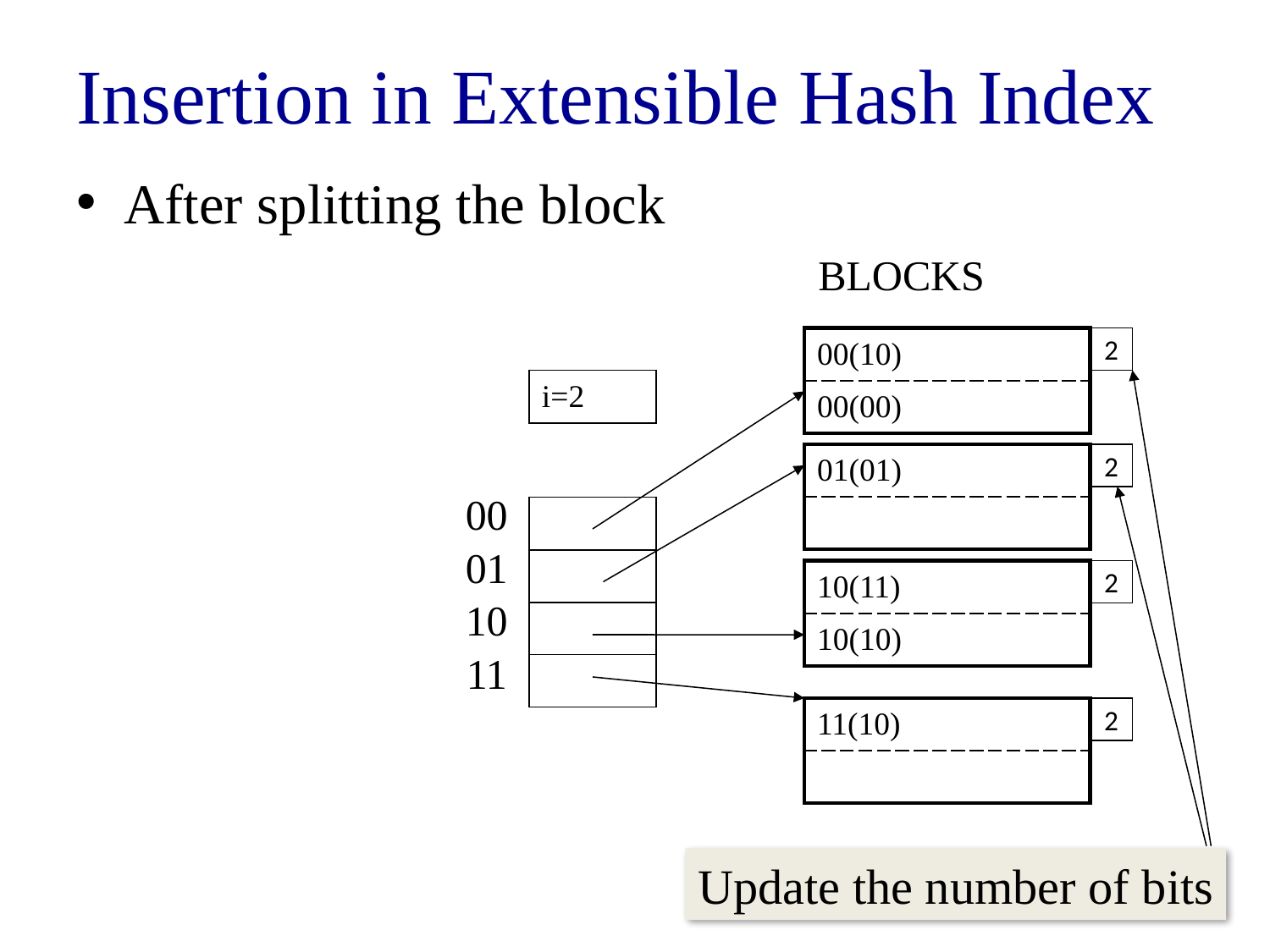

# Insertion in Extensible Hash Index
After splitting the block

BLOCKS
| 00(10) |
| --- |
| 00(00) |
2

| i=2 |
| --- |

| 01(01) |
| --- |
|  |
2

00

|  |
| --- |
|  |
|  |
|  |
01
| 10(11) |
| --- |
| 10(10) |
2
10

11

| 11(10) |
| --- |
|  |
2
Update the number of bits
50